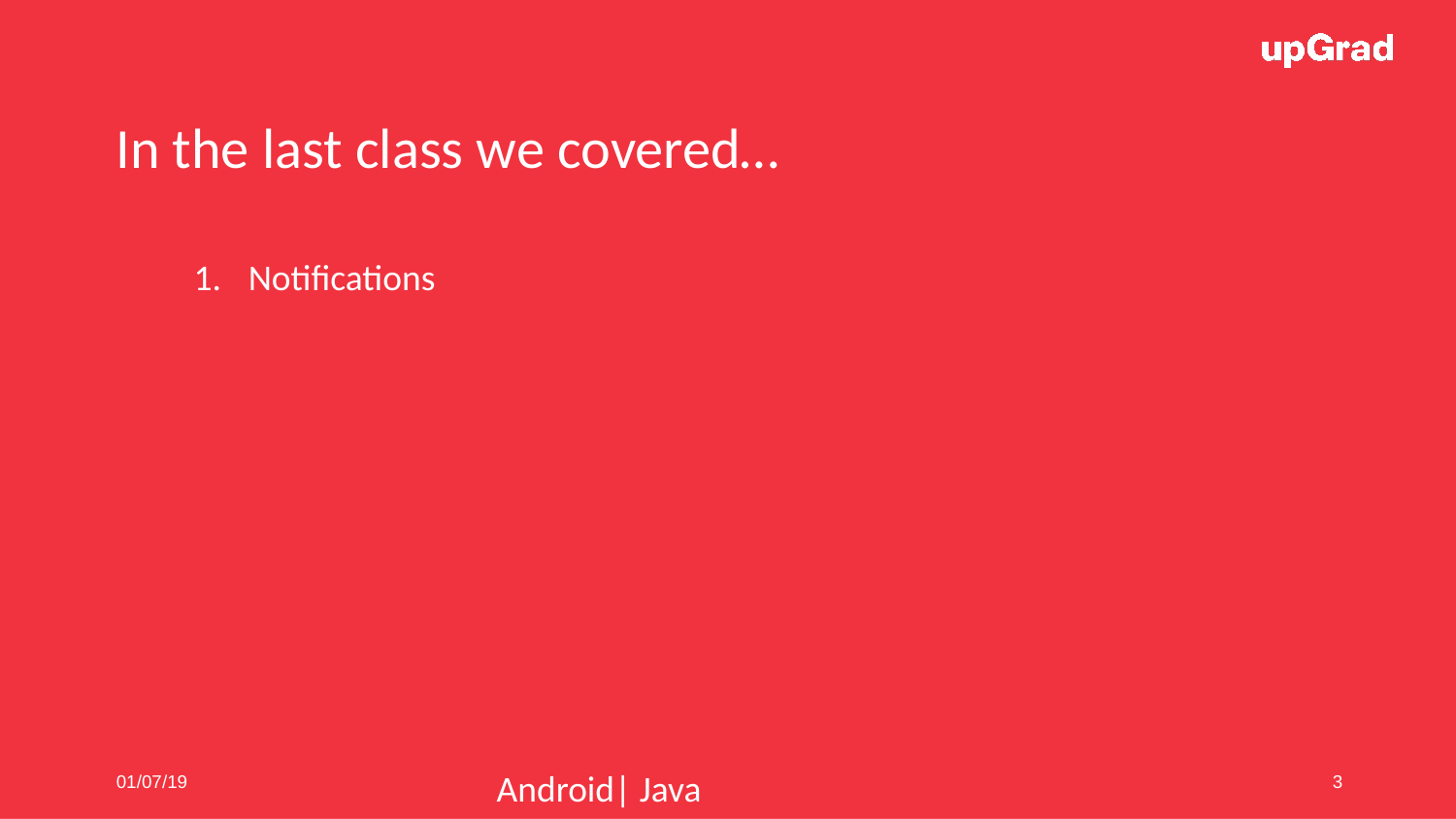

In the last class we covered…
Notifications
01/07/19
Android| Java

3